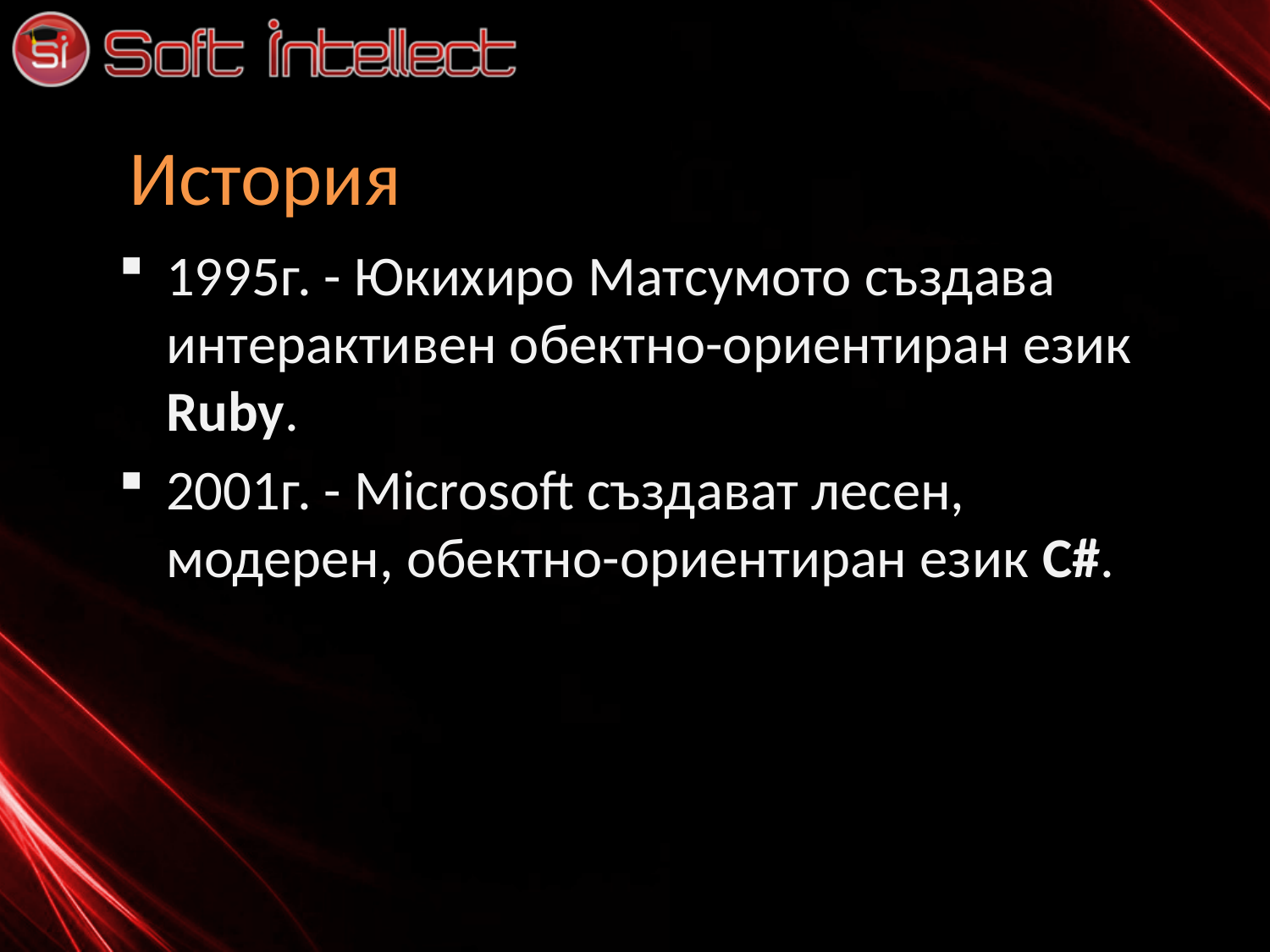

# История
1995г. - Юкихиро Матсумото създава интерактивен обектно-ориентиран език Ruby.
2001г. - Microsoft създават лесен, модерен, обектно-ориентиран език C#.